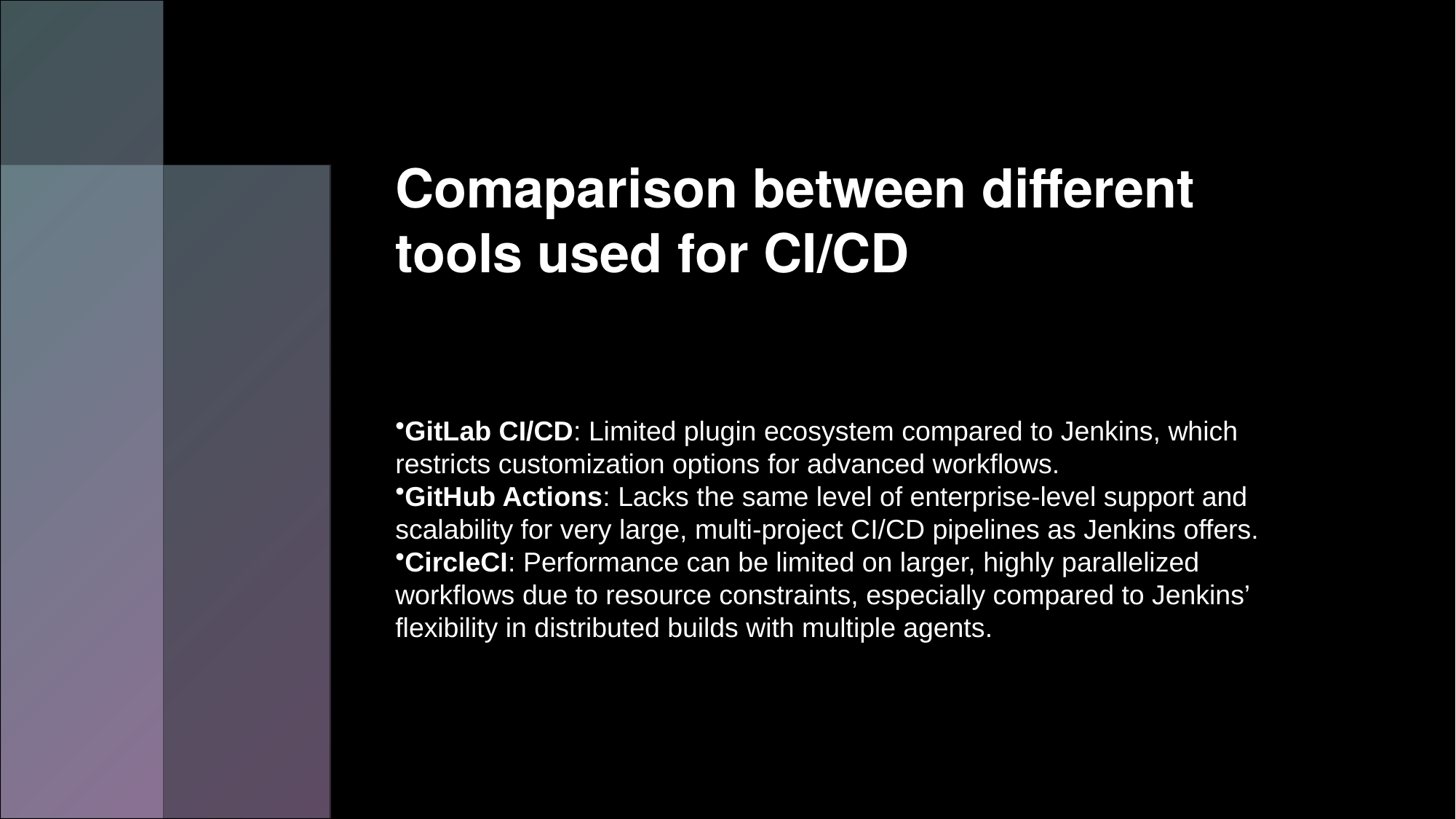

# Comaparison between different tools used for CI/CD
GitLab CI/CD: Limited plugin ecosystem compared to Jenkins, which restricts customization options for advanced workflows.
GitHub Actions: Lacks the same level of enterprise-level support and scalability for very large, multi-project CI/CD pipelines as Jenkins offers.
CircleCI: Performance can be limited on larger, highly parallelized workflows due to resource constraints, especially compared to Jenkins’ flexibility in distributed builds with multiple agents.